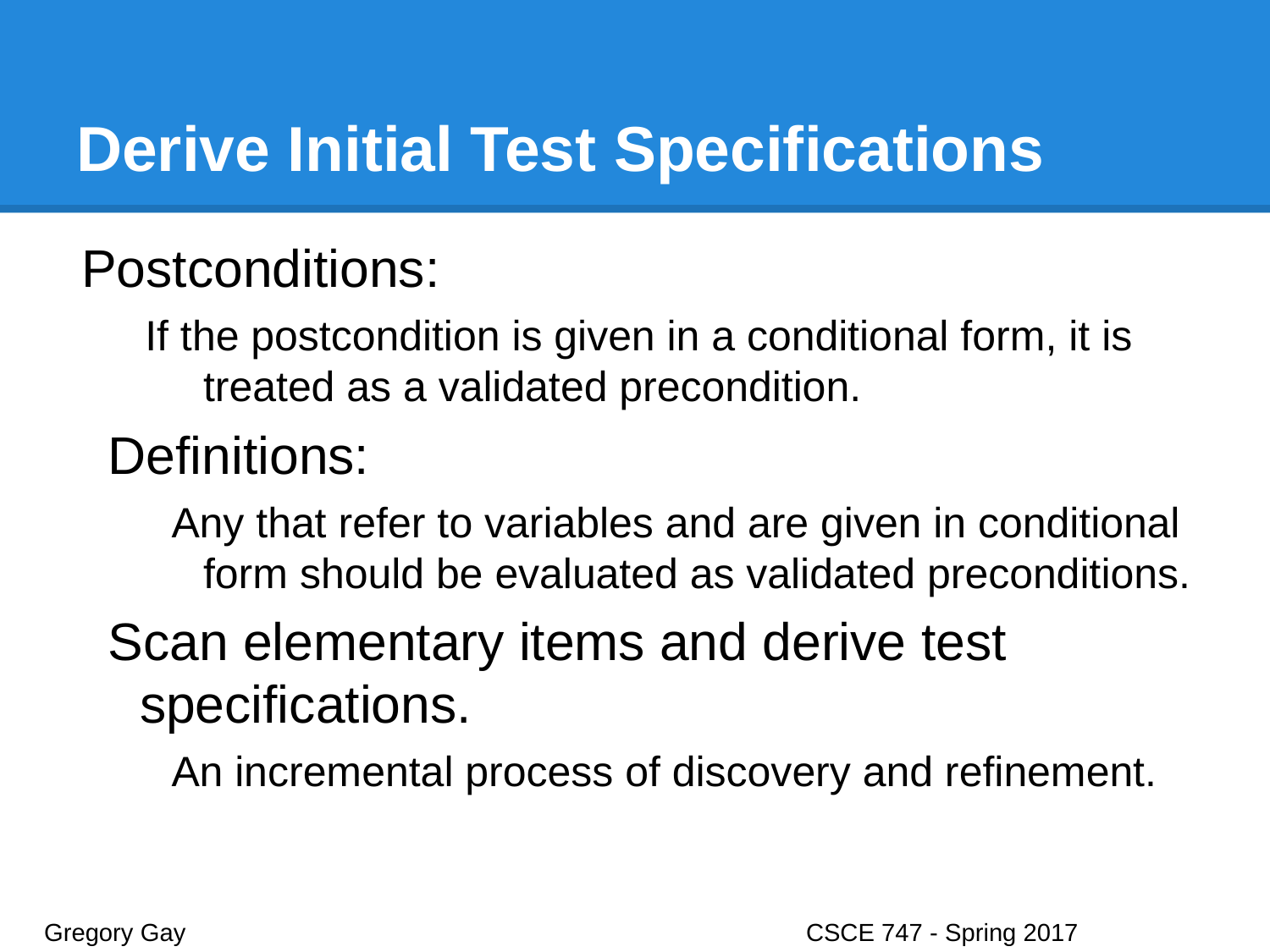

# Derive Initial Test Specifications
Postconditions:
If the postcondition is given in a conditional form, it is treated as a validated precondition.
Definitions:
Any that refer to variables and are given in conditional form should be evaluated as validated preconditions.
Scan elementary items and derive test specifications.
An incremental process of discovery and refinement.

Gregory Gay					CSCE 747 - Spring 2017							35